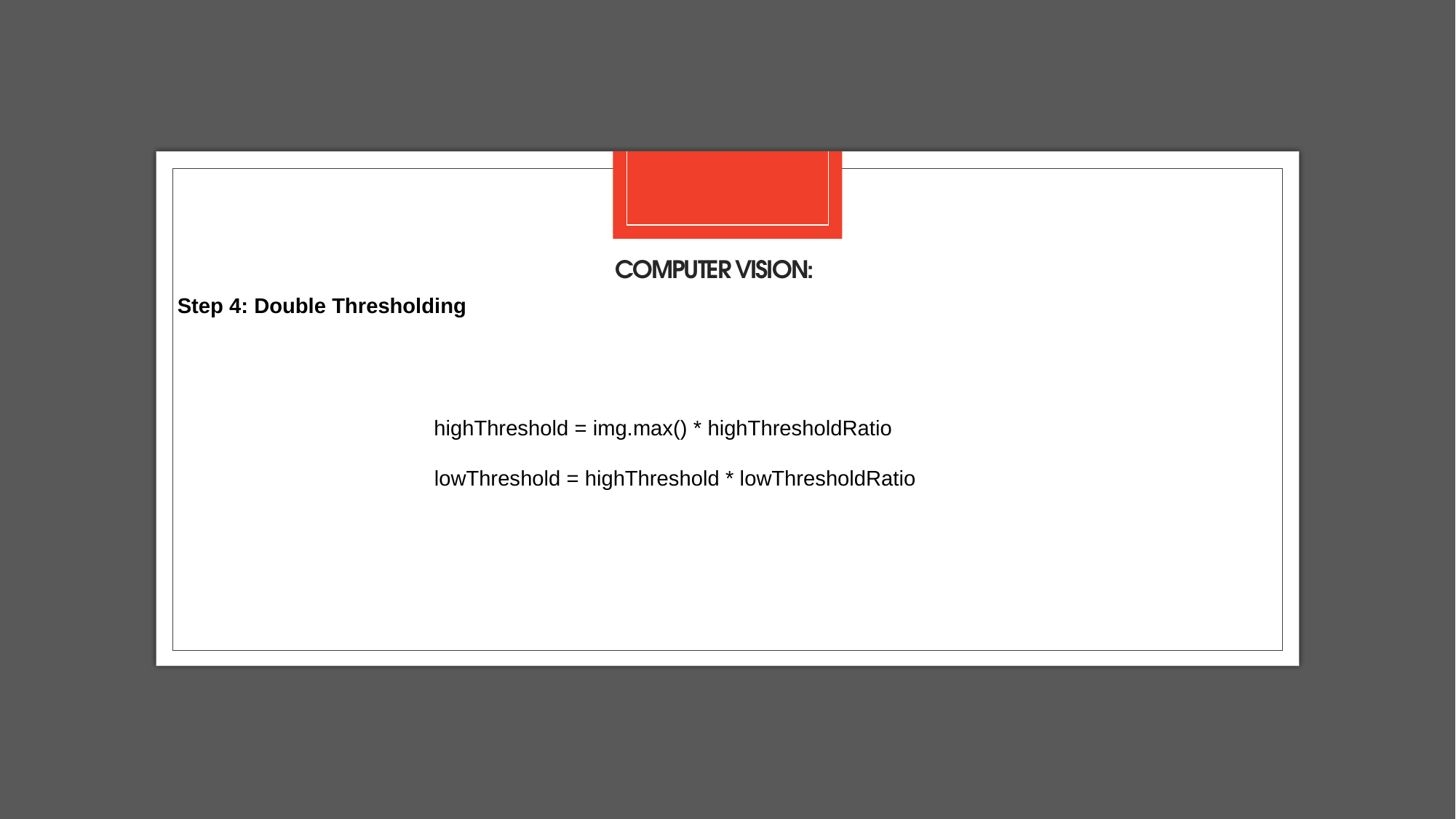

# Computer Vision:
Step 4: Double Thresholding
highThreshold = img.max() * highThresholdRatio
lowThreshold = highThreshold * lowThresholdRatio